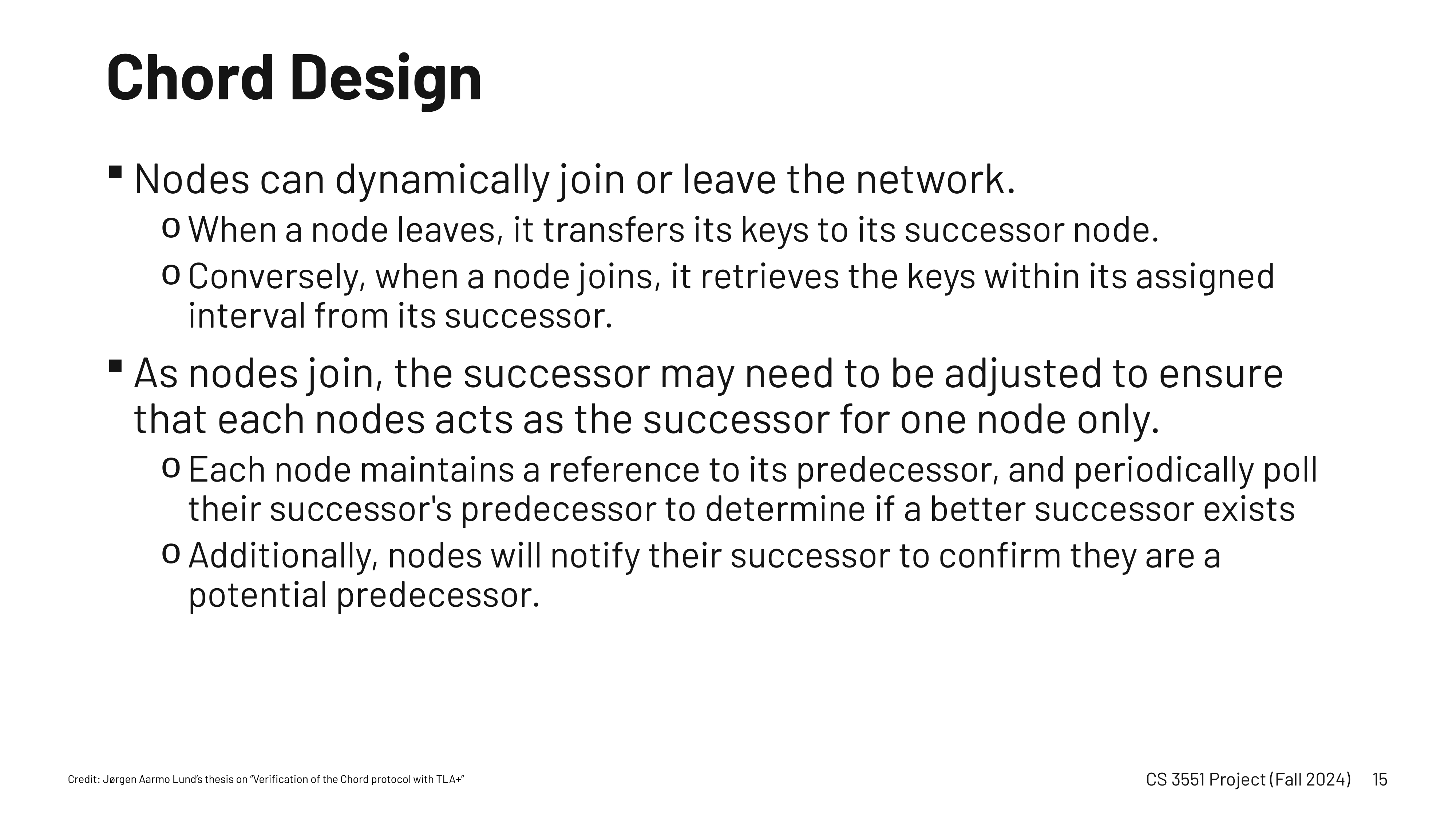

# Chord Design
Nodes can dynamically join or leave the network.
When a node leaves, it transfers its keys to its successor node.
Conversely, when a node joins, it retrieves the keys within its assigned interval from its successor.
As nodes join, the successor may need to be adjusted to ensure that each nodes acts as the successor for one node only.
Each node maintains a reference to its predecessor, and periodically poll their successor's predecessor to determine if a better successor exists
Additionally, nodes will notify their successor to confirm they are a potential predecessor.

Credit: Jørgen Aarmo Lund’s thesis on “Verification of the Chord protocol with TLA+”
CS 3551 Project (Fall 2024)
15